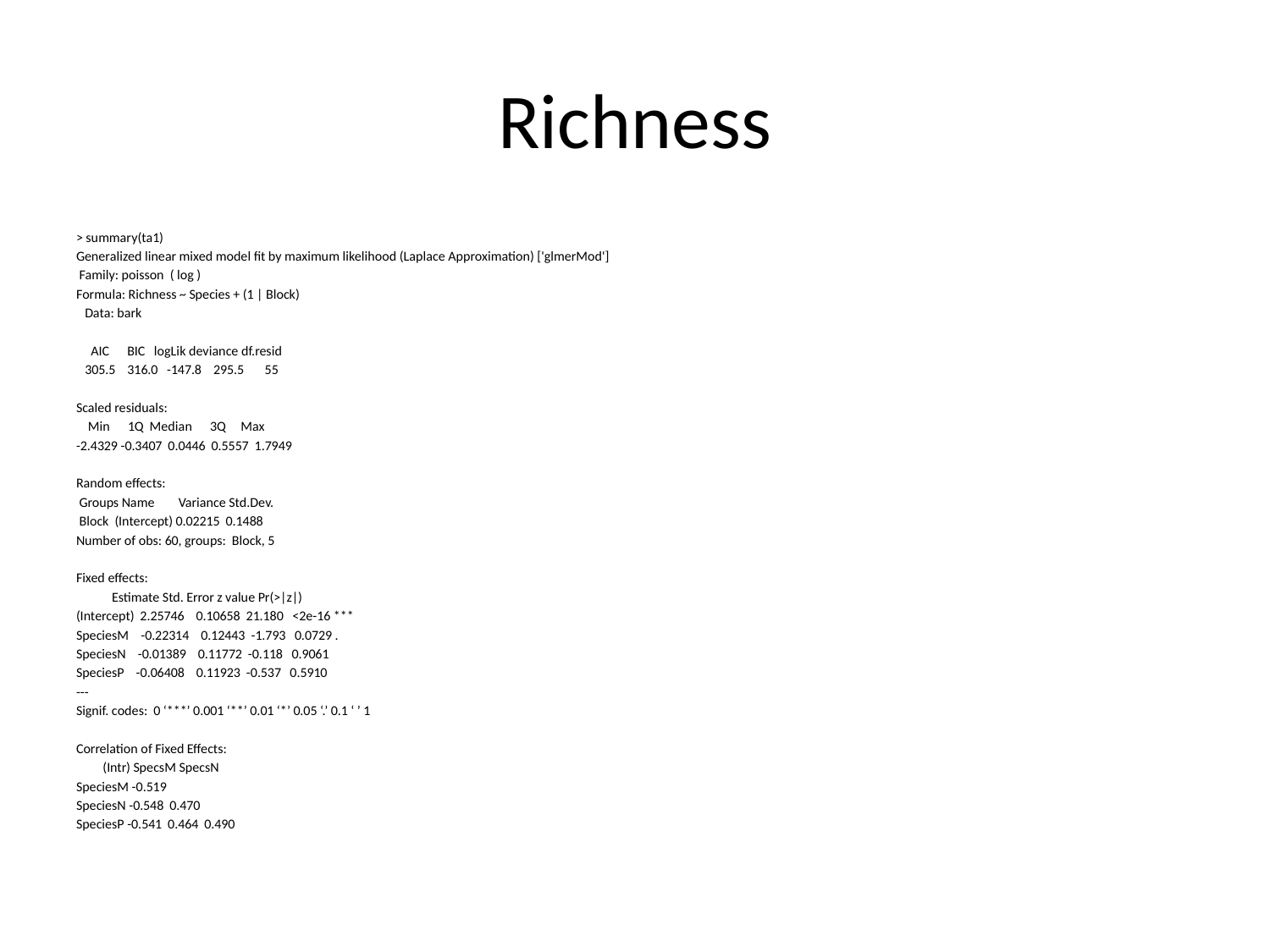

# Richness
> summary(ta1)
Generalized linear mixed model fit by maximum likelihood (Laplace Approximation) ['glmerMod']
 Family: poisson  ( log )
Formula: Richness ~ Species + (1 | Block)
   Data: bark

     AIC      BIC   logLik deviance df.resid
   305.5    316.0   -147.8    295.5       55

Scaled residuals:
    Min      1Q  Median      3Q     Max
-2.4329 -0.3407  0.0446  0.5557  1.7949

Random effects:
 Groups Name        Variance Std.Dev.
 Block  (Intercept) 0.02215  0.1488
Number of obs: 60, groups:  Block, 5

Fixed effects:
            Estimate Std. Error z value Pr(>|z|)
(Intercept)  2.25746    0.10658  21.180   <2e-16 ***
SpeciesM    -0.22314    0.12443  -1.793   0.0729 .
SpeciesN    -0.01389    0.11772  -0.118   0.9061
SpeciesP    -0.06408    0.11923  -0.537   0.5910
---
Signif. codes:  0 ‘***’ 0.001 ‘**’ 0.01 ‘*’ 0.05 ‘.’ 0.1 ‘ ’ 1

Correlation of Fixed Effects:
         (Intr) SpecsM SpecsN
SpeciesM -0.519
SpeciesN -0.548  0.470
SpeciesP -0.541  0.464  0.490